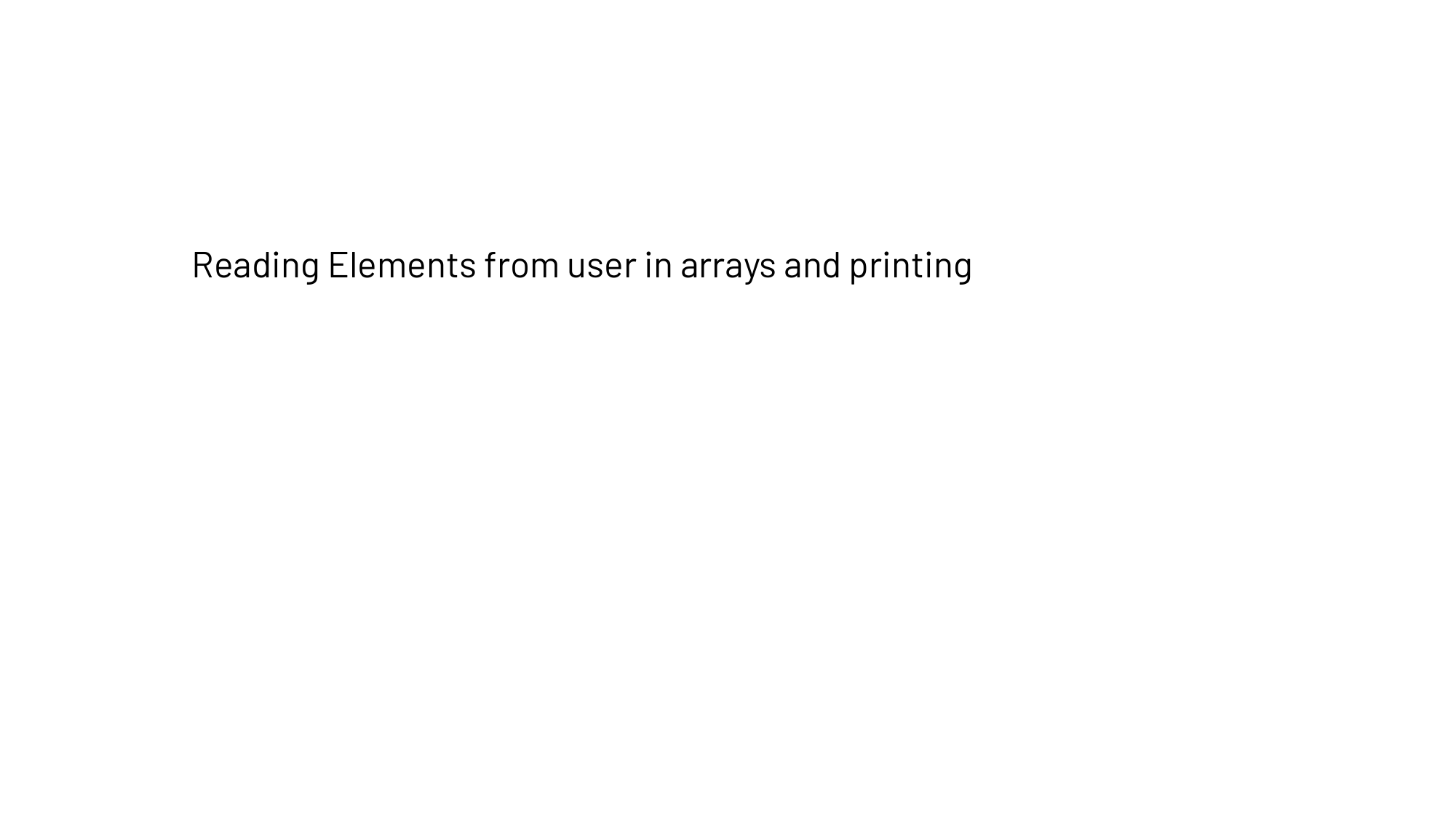

Reading Elements from user in arrays and printing